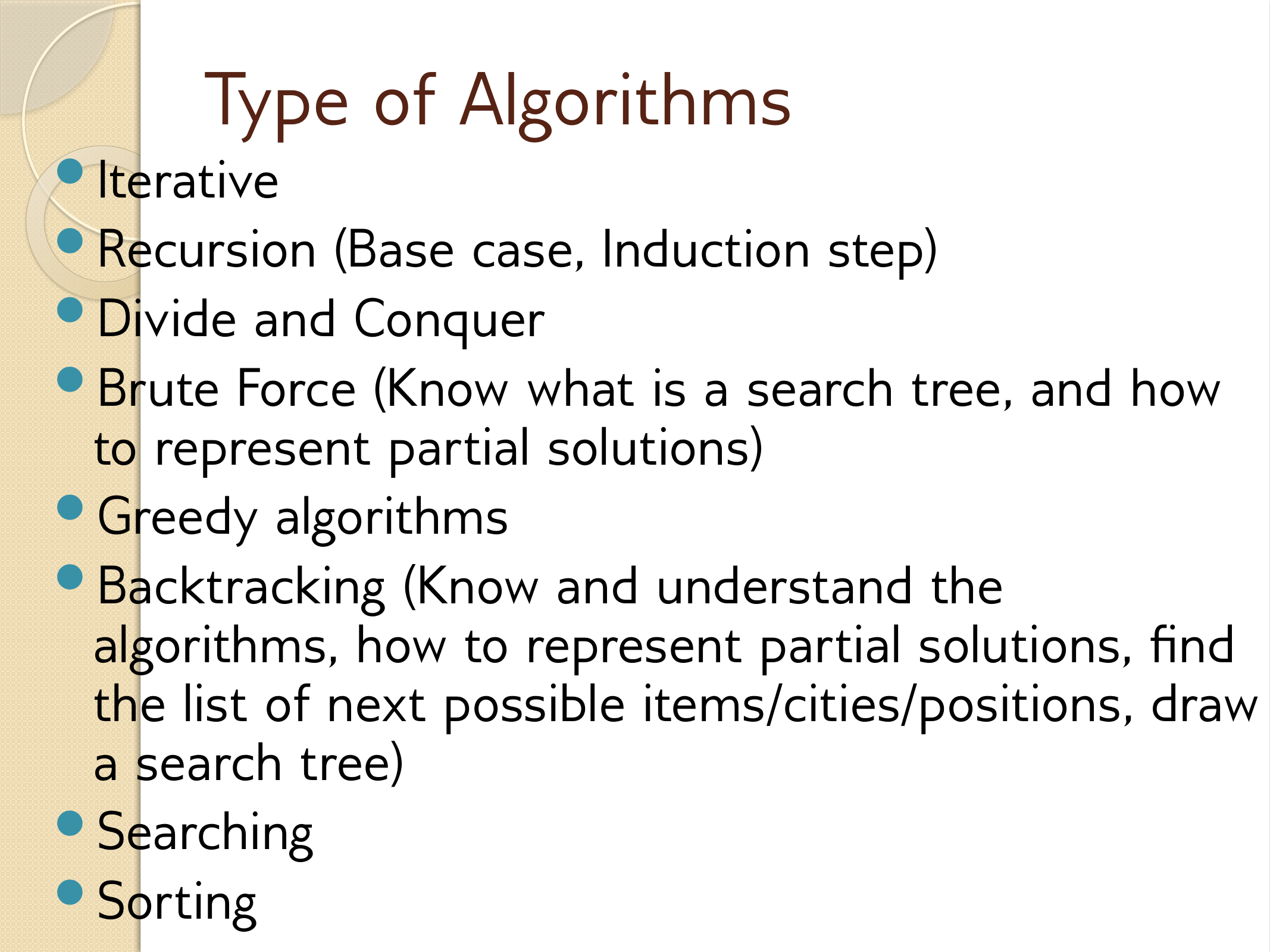

# Type of Algorithms
Iterative
Recursion (Base case, Induction step)
Divide and Conquer
Brute Force (Know what is a search tree, and how to represent partial solutions)
Greedy algorithms
Backtracking (Know and understand the algorithms, how to represent partial solutions, find the list of next possible items/cities/positions, draw a search tree)
Searching
Sorting